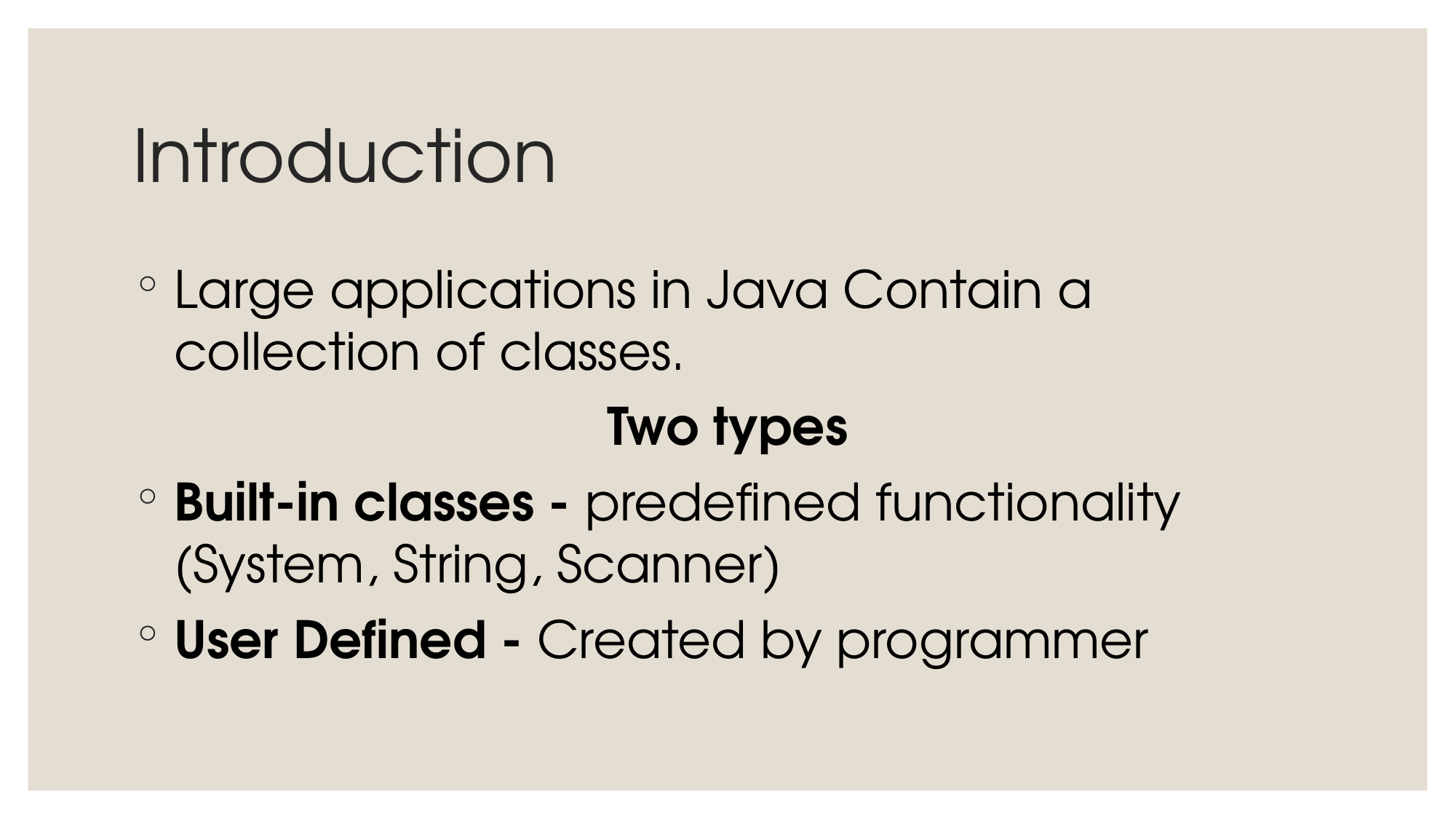

# Introduction
Large applications in Java Contain a collection of classes.
Two types
Built-in classes - predefined functionality (System, String, Scanner)
User Defined - Created by programmer